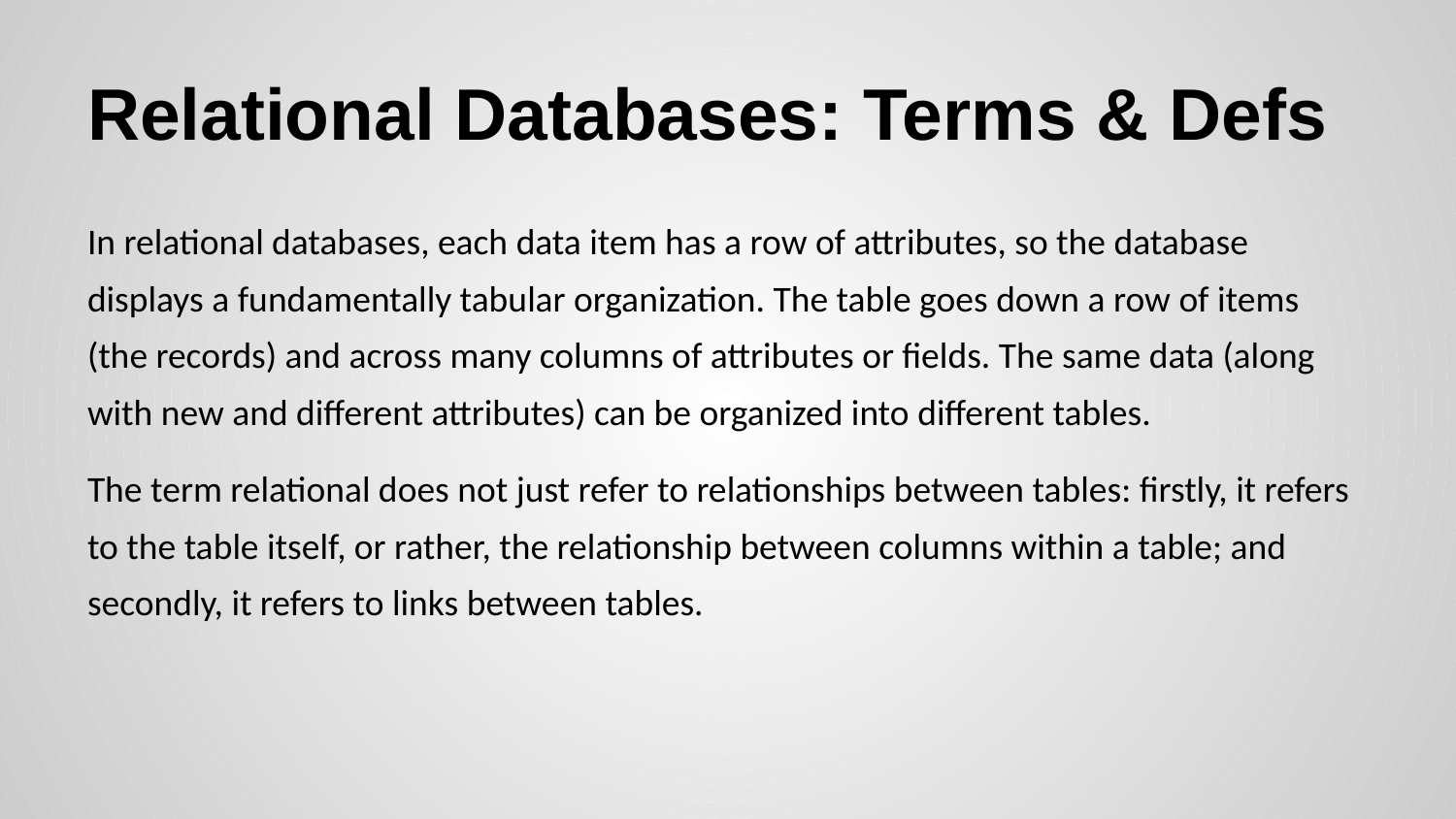

# Relational Databases: Terms & Defs
In relational databases, each data item has a row of attributes, so the database displays a fundamentally tabular organization. The table goes down a row of items (the records) and across many columns of attributes or fields. The same data (along with new and different attributes) can be organized into different tables.
The term relational does not just refer to relationships between tables: firstly, it refers to the table itself, or rather, the relationship between columns within a table; and secondly, it refers to links between tables.